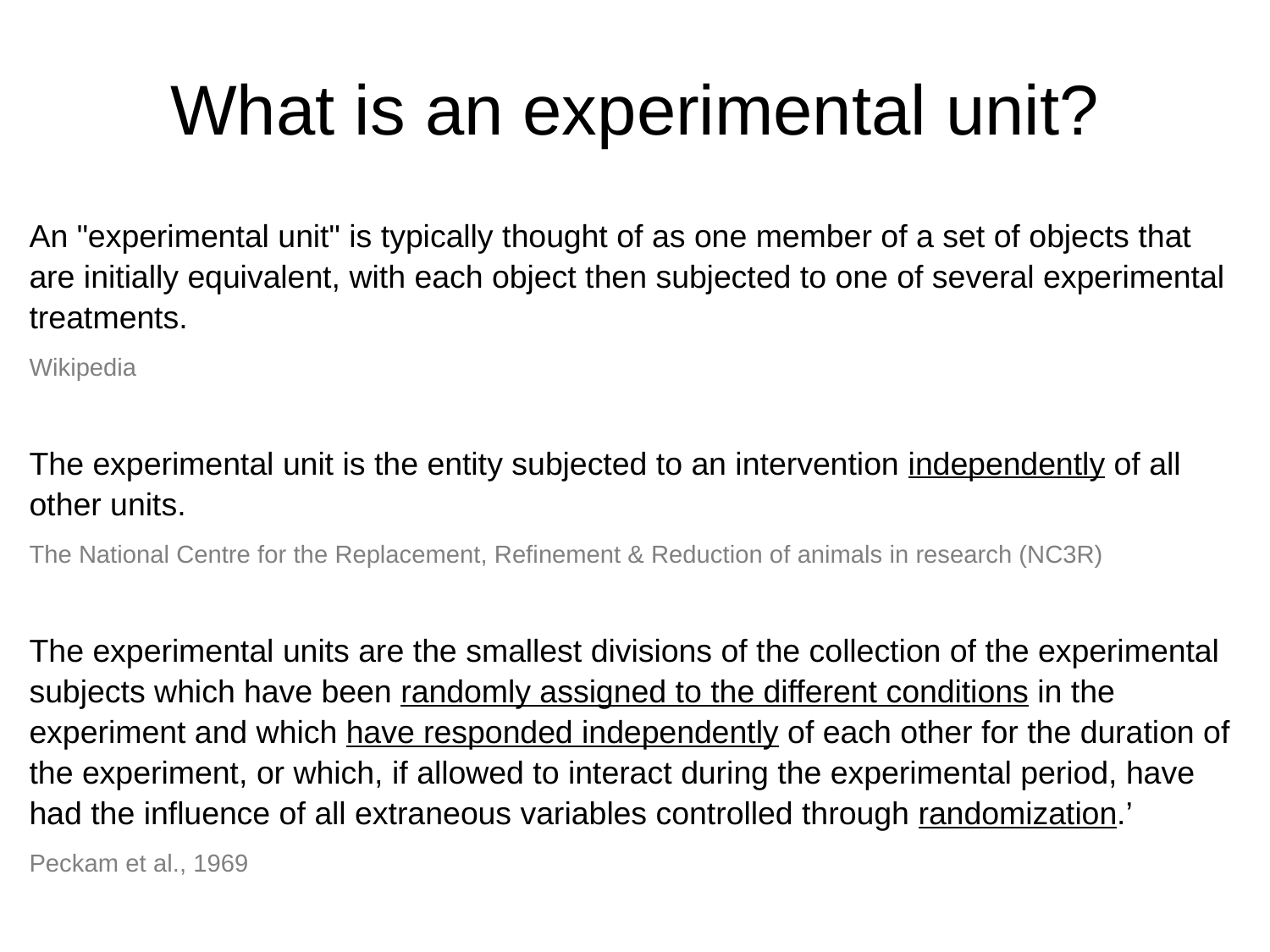

What is an experimental unit?
An "experimental unit" is typically thought of as one member of a set of objects that are initially equivalent, with each object then subjected to one of several experimental treatments.
Wikipedia

The experimental unit is the entity subjected to an intervention independently of all other units.
The National Centre for the Replacement, Refinement & Reduction of animals in research (NC3R)

The experimental units are the smallest divisions of the collection of the experimental subjects which have been randomly assigned to the different conditions in the experiment and which have responded independently of each other for the duration of the experiment, or which, if allowed to interact during the experimental period, have had the influence of all extraneous variables controlled through randomization.’
Peckam et al., 1969